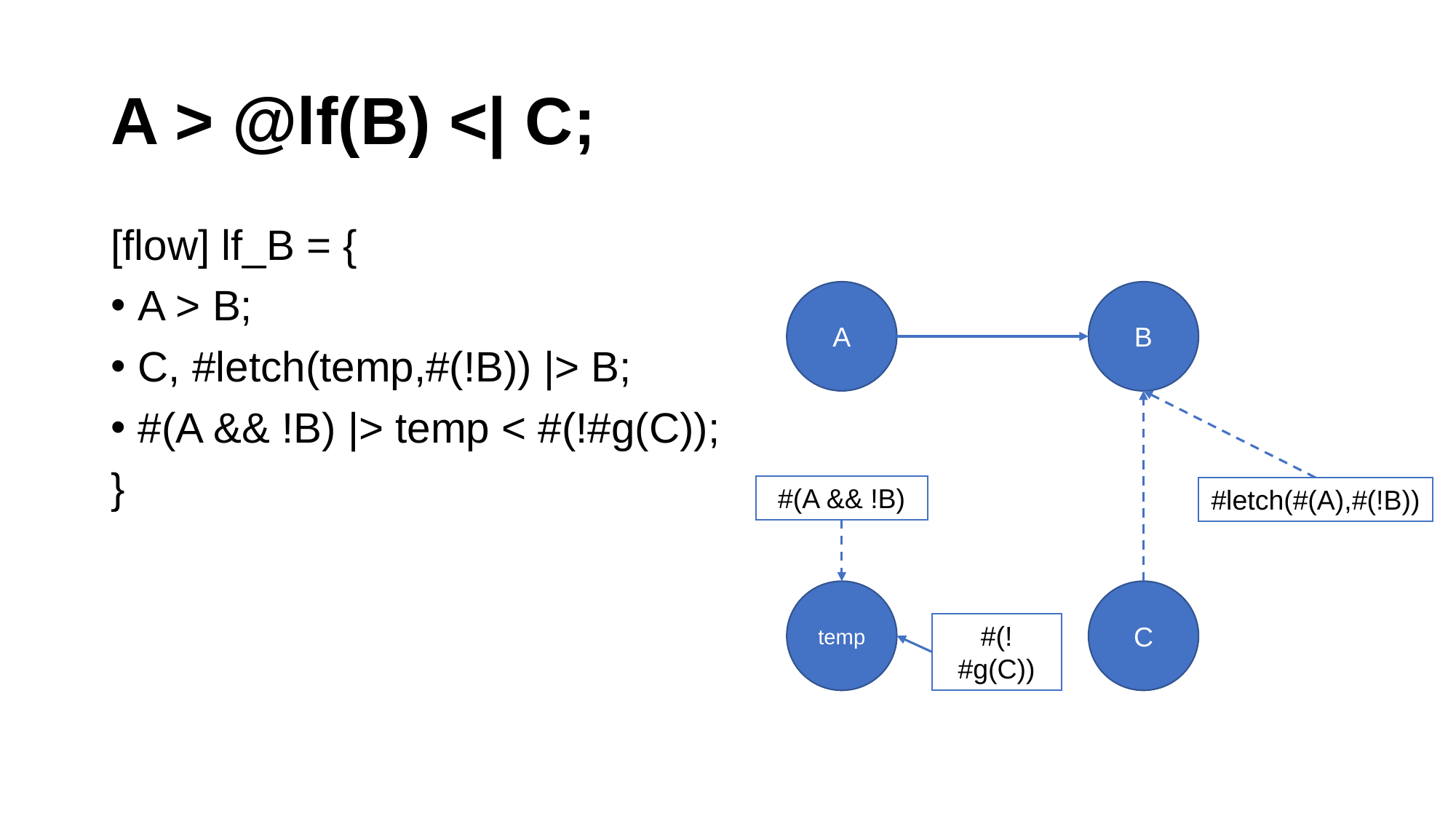

# A > @lf(B) <| C;
[flow] lf_B = {
A > B;
C, #letch(temp,#(!B)) |> B;
#(A && !B) |> temp < #(!#g(C));
}
A
B
#(A && !B)
#letch(#(A),#(!B))
temp
C
#(!#g(C))